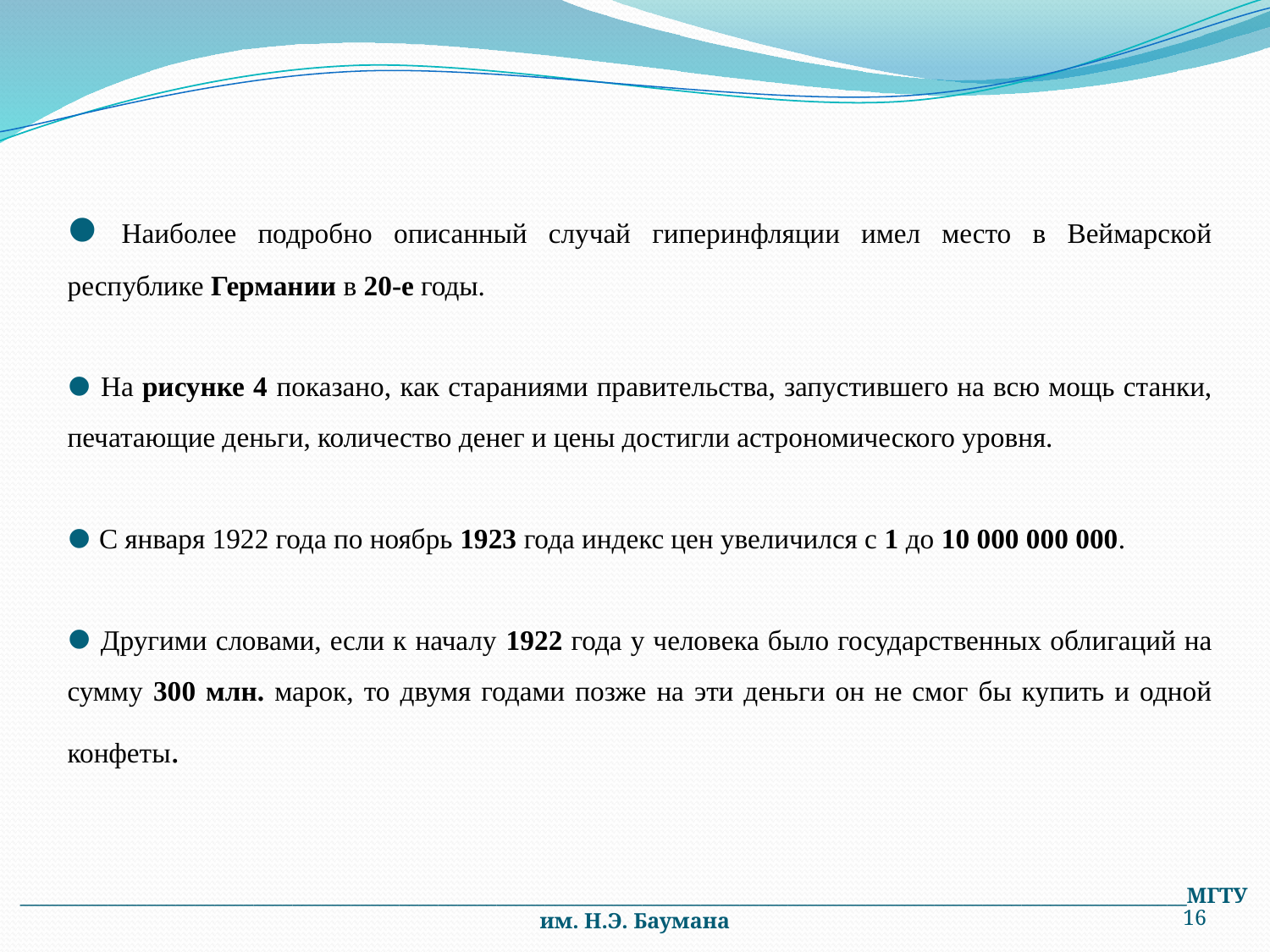

Наиболее подробно описанный случай гиперинфляции имел место в Веймарской республике Германии в 20-е годы.

 На рисунке 4 показано, как стараниями правительства, запустившего на всю мощь станки, печатающие деньги, количество денег и цены достигли астрономического уровня.

 С января 1922 года по ноябрь 1923 года индекс цен увеличился с 1 до 10 000 000 000.

 Другими словами, если к началу 1922 года у человека было государственных облигаций на сумму 300 млн. марок, то двумя годами позже на эти деньги он не смог бы купить и одной конфеты.

________________________________________________________________________________________________________________________МГТУ им. Н.Э. Баумана
16